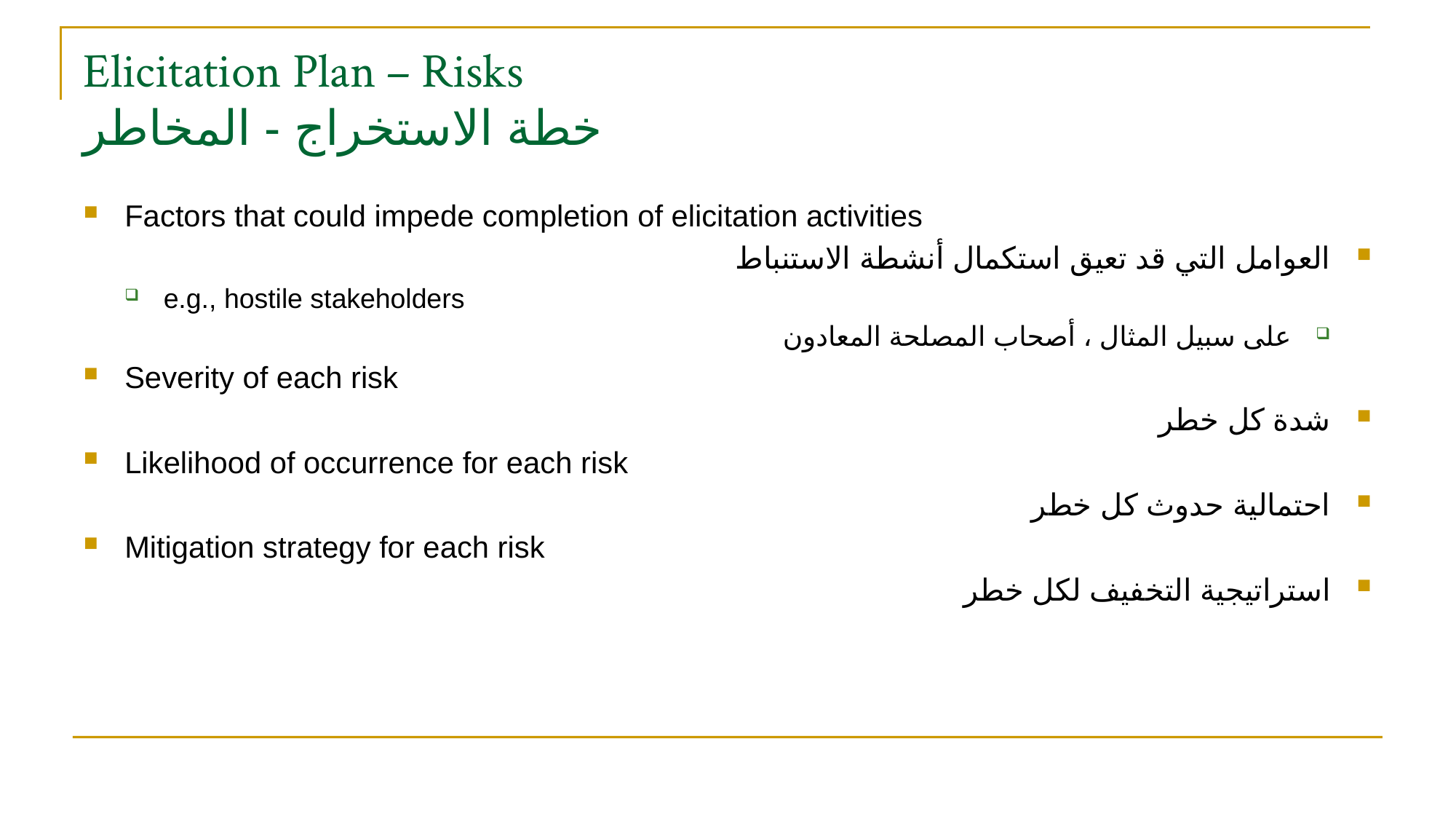

# Elicitation Plan – Risks خطة الاستخراج - المخاطر
Factors that could impede completion of elicitation activities
العوامل التي قد تعيق استكمال أنشطة الاستنباط
e.g., hostile stakeholders
على سبيل المثال ، أصحاب المصلحة المعادون
Severity of each risk
شدة كل خطر
Likelihood of occurrence for each risk
احتمالية حدوث كل خطر
Mitigation strategy for each risk
استراتيجية التخفيف لكل خطر